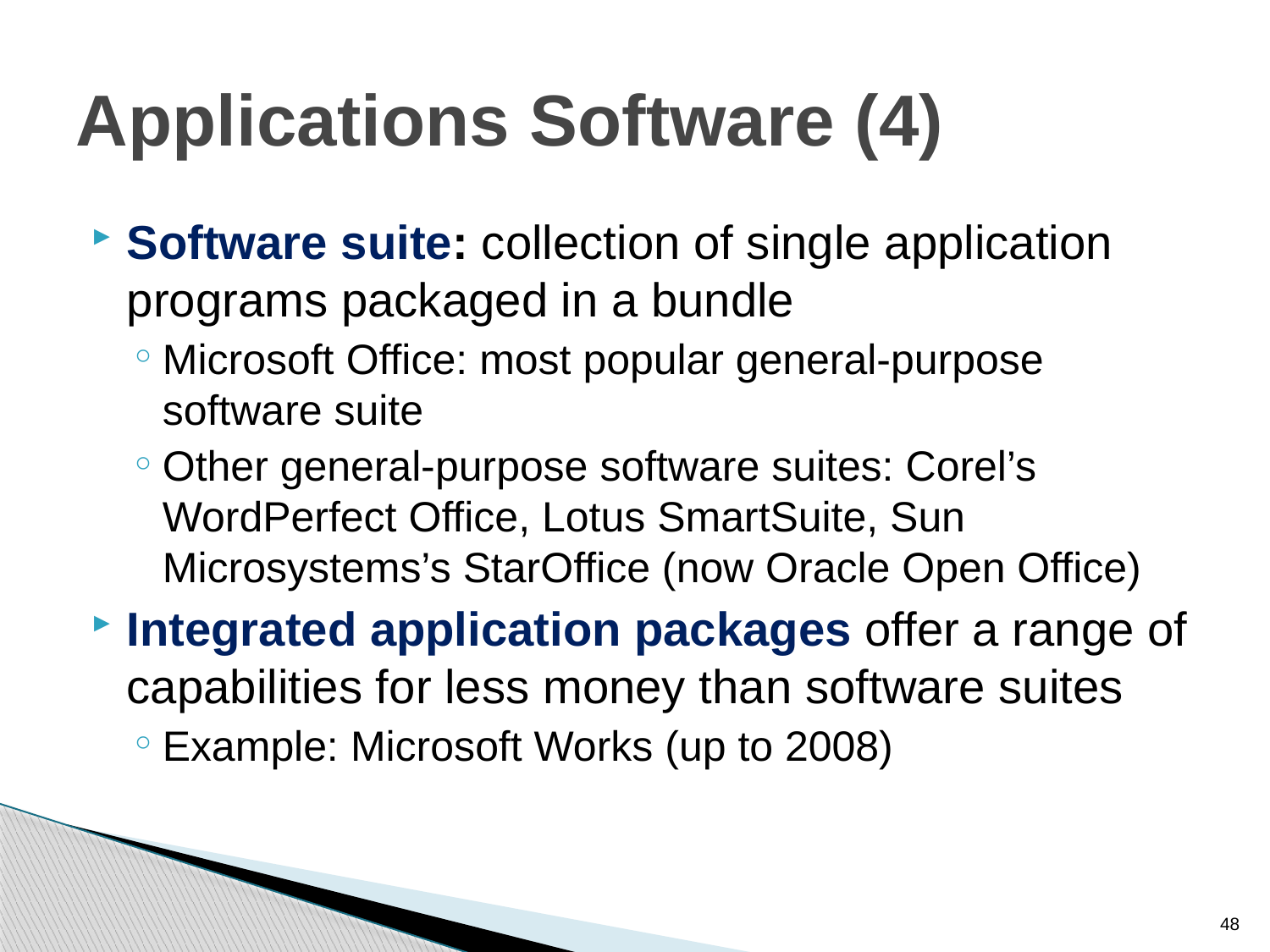

# Applications Software (4)
Software suite: collection of single application programs packaged in a bundle
Microsoft Office: most popular general-purpose software suite
Other general-purpose software suites: Corel’s WordPerfect Office, Lotus SmartSuite, Sun Microsystems’s StarOffice (now Oracle Open Office)
Integrated application packages offer a range of capabilities for less money than software suites
Example: Microsoft Works (up to 2008)

48